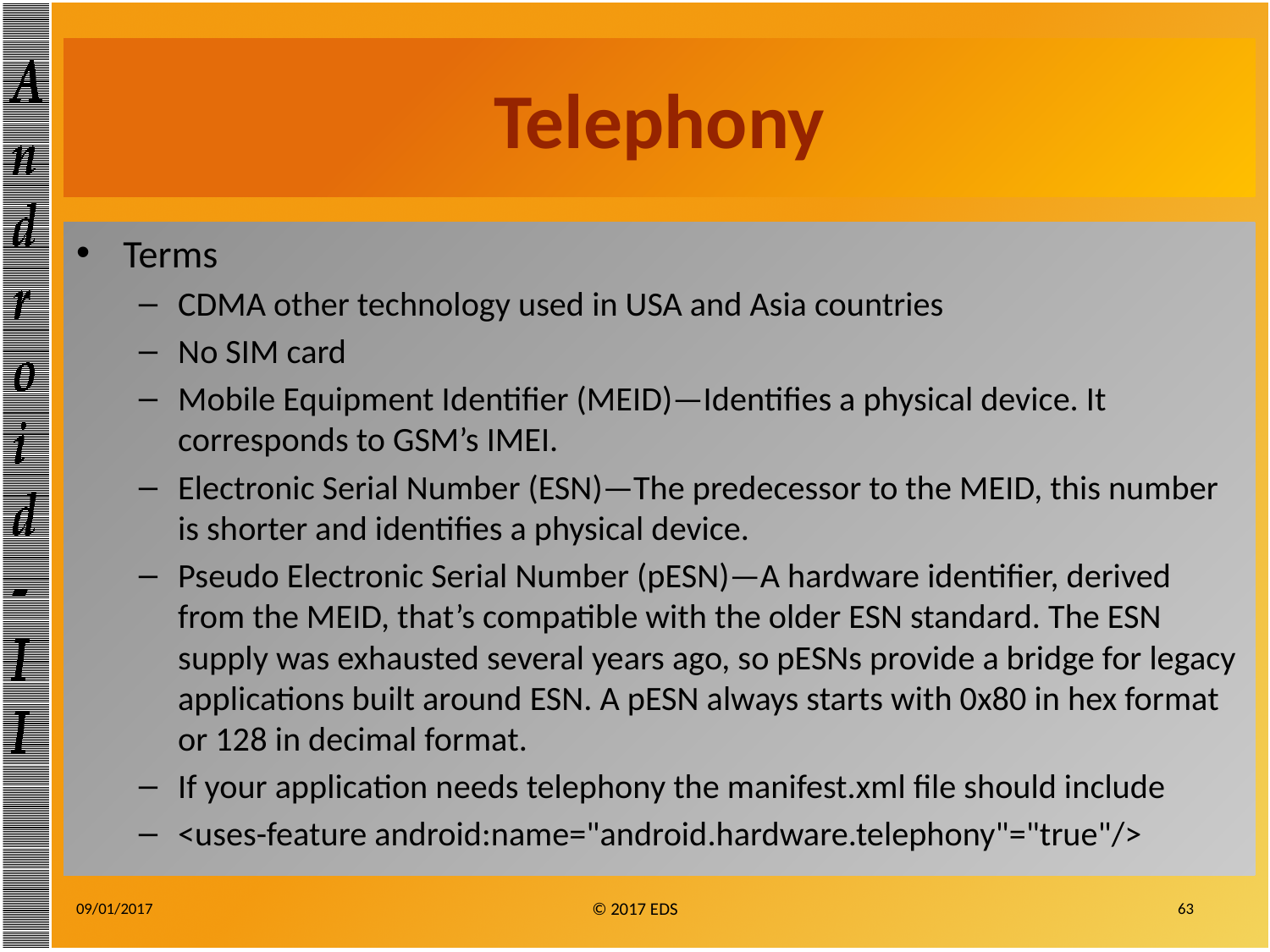

# Telephony
Terms
CDMA other technology used in USA and Asia countries
No SIM card
Mobile Equipment Identifier (MEID)—Identifies a physical device. It corresponds to GSM’s IMEI.
Electronic Serial Number (ESN)—The predecessor to the MEID, this number is shorter and identifies a physical device.
Pseudo Electronic Serial Number (pESN)—A hardware identifier, derived from the MEID, that’s compatible with the older ESN standard. The ESN supply was exhausted several years ago, so pESNs provide a bridge for legacy applications built around ESN. A pESN always starts with 0x80 in hex format or 128 in decimal format.
If your application needs telephony the manifest.xml file should include
<uses-feature android:name="android.hardware.telephony"="true"/>

09/01/2017
63
© 2017 EDS